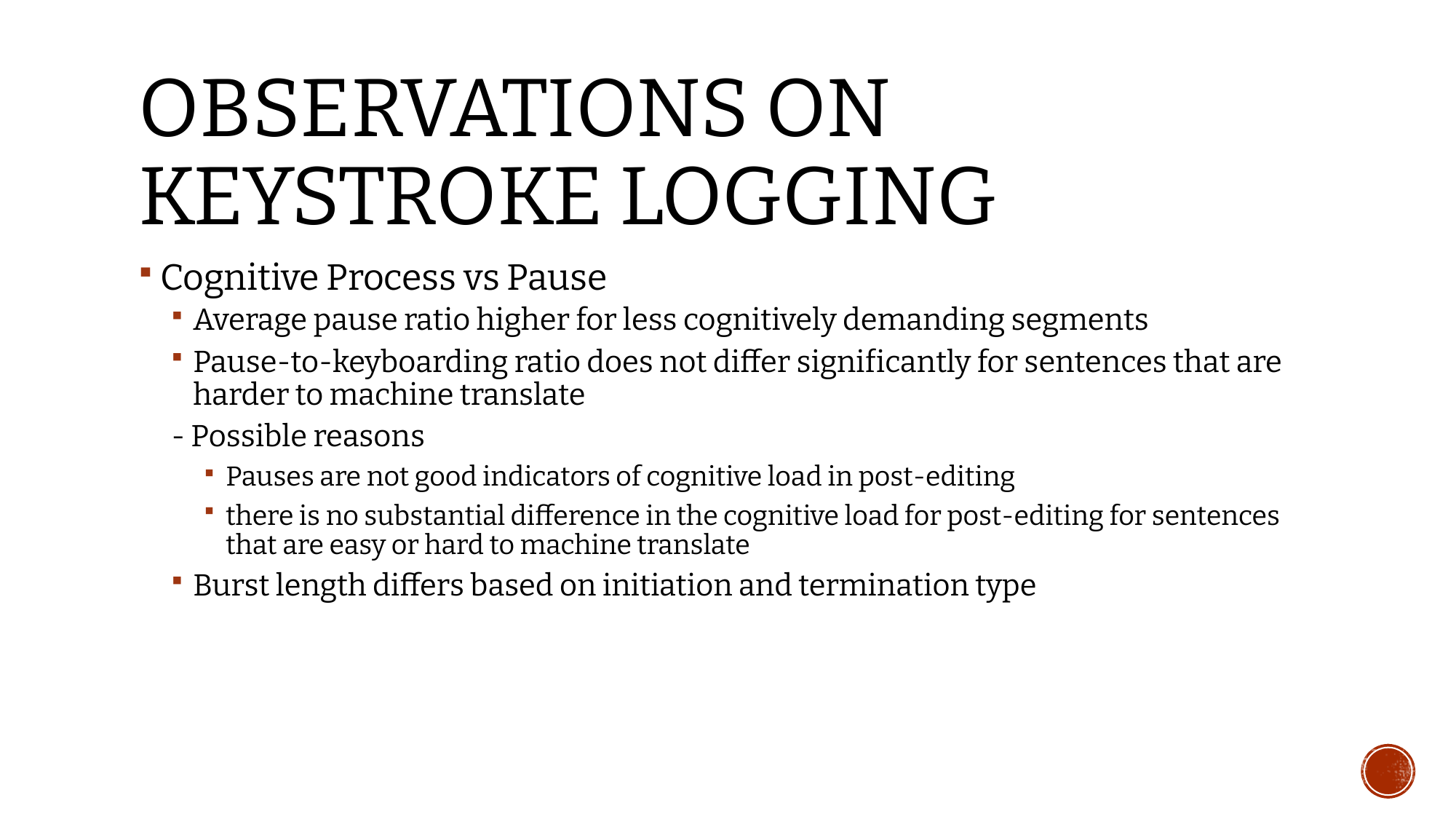

# Observations on keystroke logging
Cognitive Process vs Pause
Average pause ratio higher for less cognitively demanding segments
Pause-to-keyboarding ratio does not differ significantly for sentences that are harder to machine translate
- Possible reasons
Pauses are not good indicators of cognitive load in post-editing
there is no substantial difference in the cognitive load for post-editing for sentences that are easy or hard to machine translate
Burst length differs based on initiation and termination type